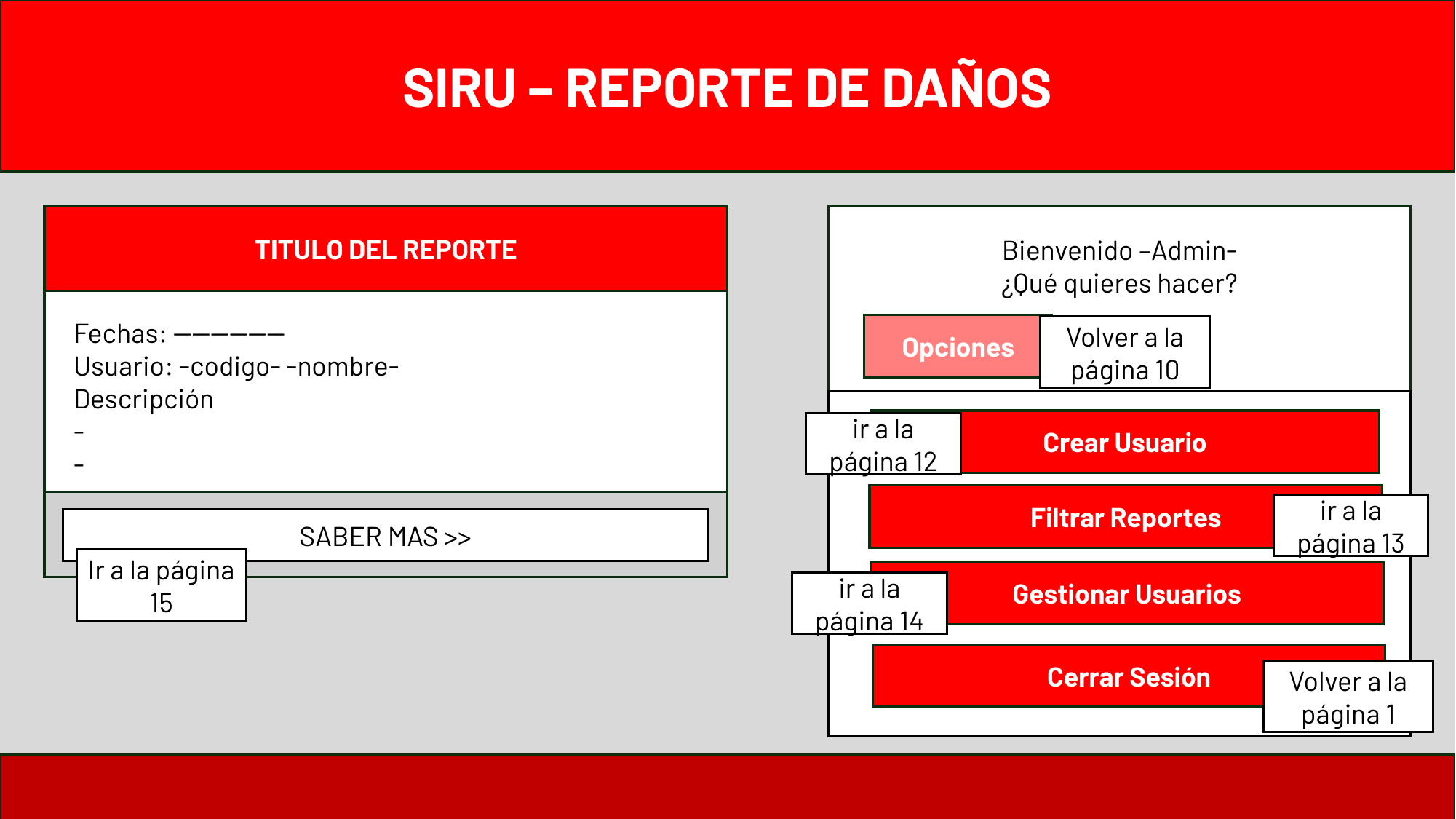

SIRU – REPORTE DE DAÑOS

Bienvenido –Admin-
¿Qué quieres hacer?

TITULO DEL REPORTE
Fechas: ------------
Usuario: -codigo- -nombre-
Descripción
-
-
Opciones
Volver a la página 10

Crear Usuario
ir a la página 12
Filtrar Reportes

ir a la página 13
SABER MAS >>
Ir a la página 15
Gestionar Usuarios
ir a la página 14
Cerrar Sesión
Volver a la página 1